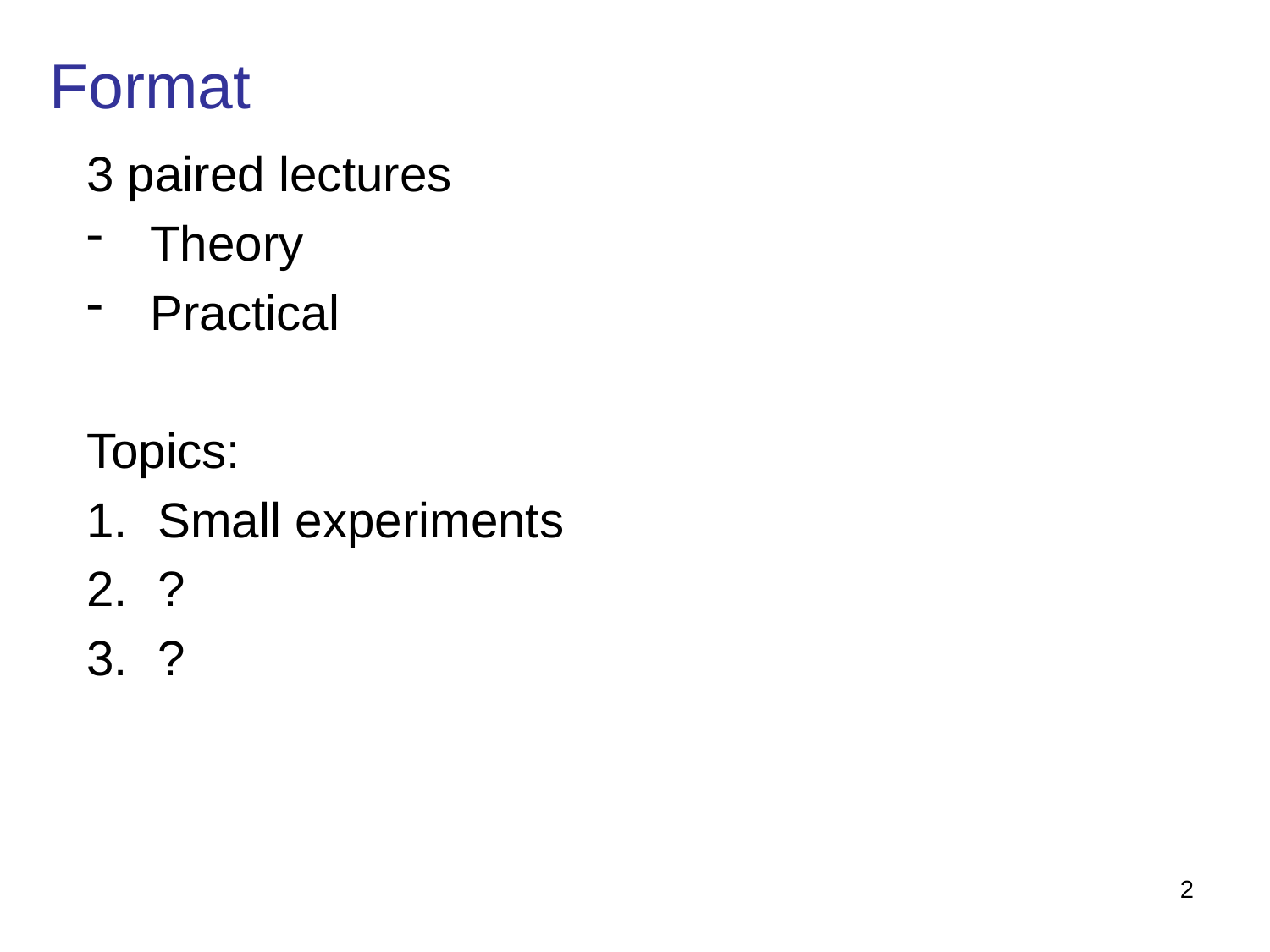

# Format
3 paired lectures
Theory
Practical

Topics:
Small experiments
?
?

2